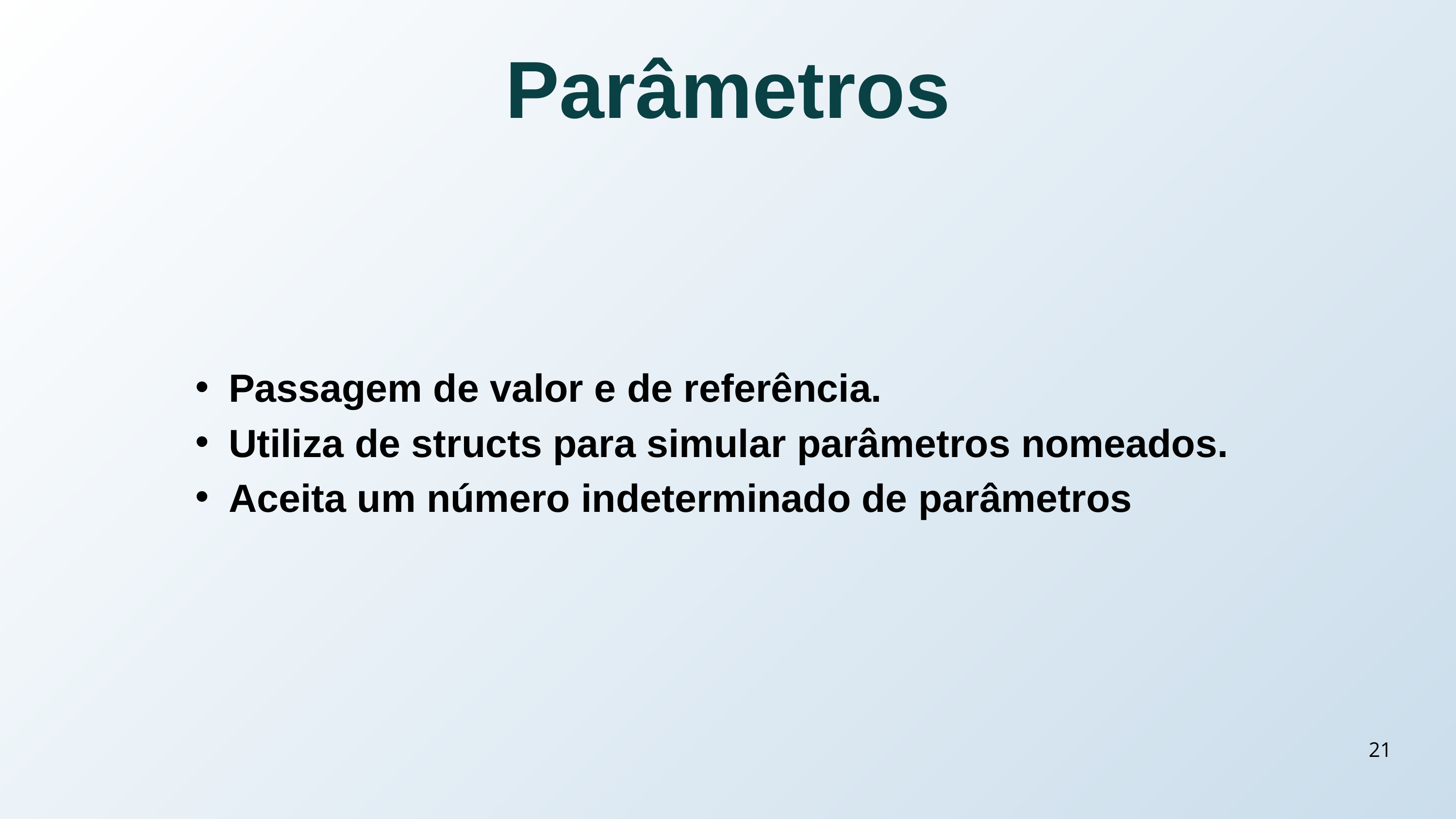

Parâmetros
Passagem de valor e de referência.
Utiliza de structs para simular parâmetros nomeados.
Aceita um número indeterminado de parâmetros
21